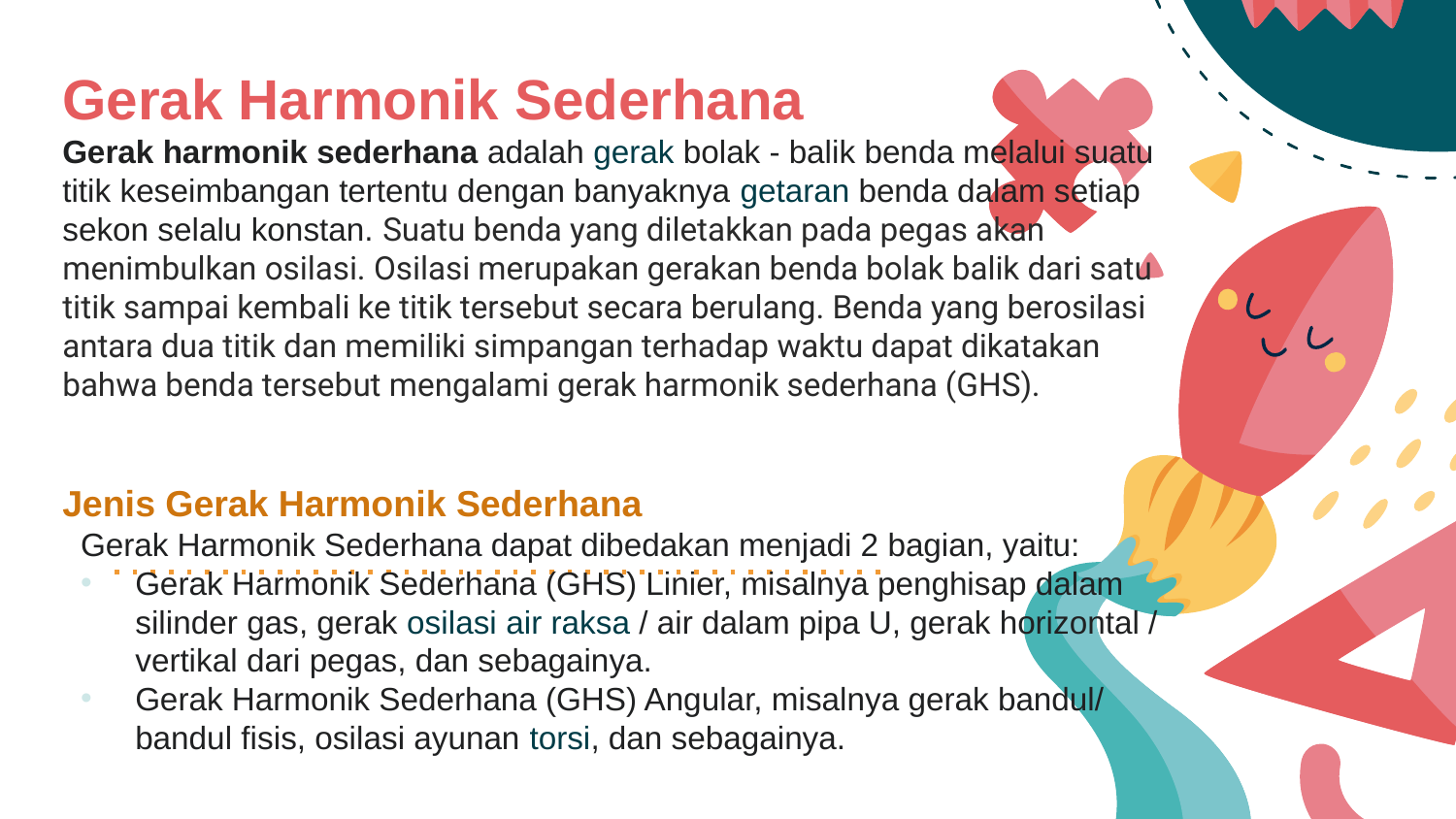

Gerak Harmonik Sederhana
Gerak harmonik sederhana adalah gerak bolak - balik benda melalui suatu titik keseimbangan tertentu dengan banyaknya getaran benda dalam setiap sekon selalu konstan. Suatu benda yang diletakkan pada pegas akan menimbulkan osilasi. Osilasi merupakan gerakan benda bolak balik dari satu titik sampai kembali ke titik tersebut secara berulang. Benda yang berosilasi antara dua titik dan memiliki simpangan terhadap waktu dapat dikatakan bahwa benda tersebut mengalami gerak harmonik sederhana (GHS).

Jenis Gerak Harmonik Sederhana
Gerak Harmonik Sederhana dapat dibedakan menjadi 2 bagian, yaitu:
Gerak Harmonik Sederhana (GHS) Linier, misalnya penghisap dalam silinder gas, gerak osilasi air raksa / air dalam pipa U, gerak horizontal / vertikal dari pegas, dan sebagainya.
Gerak Harmonik Sederhana (GHS) Angular, misalnya gerak bandul/ bandul fisis, osilasi ayunan torsi, dan sebagainya.